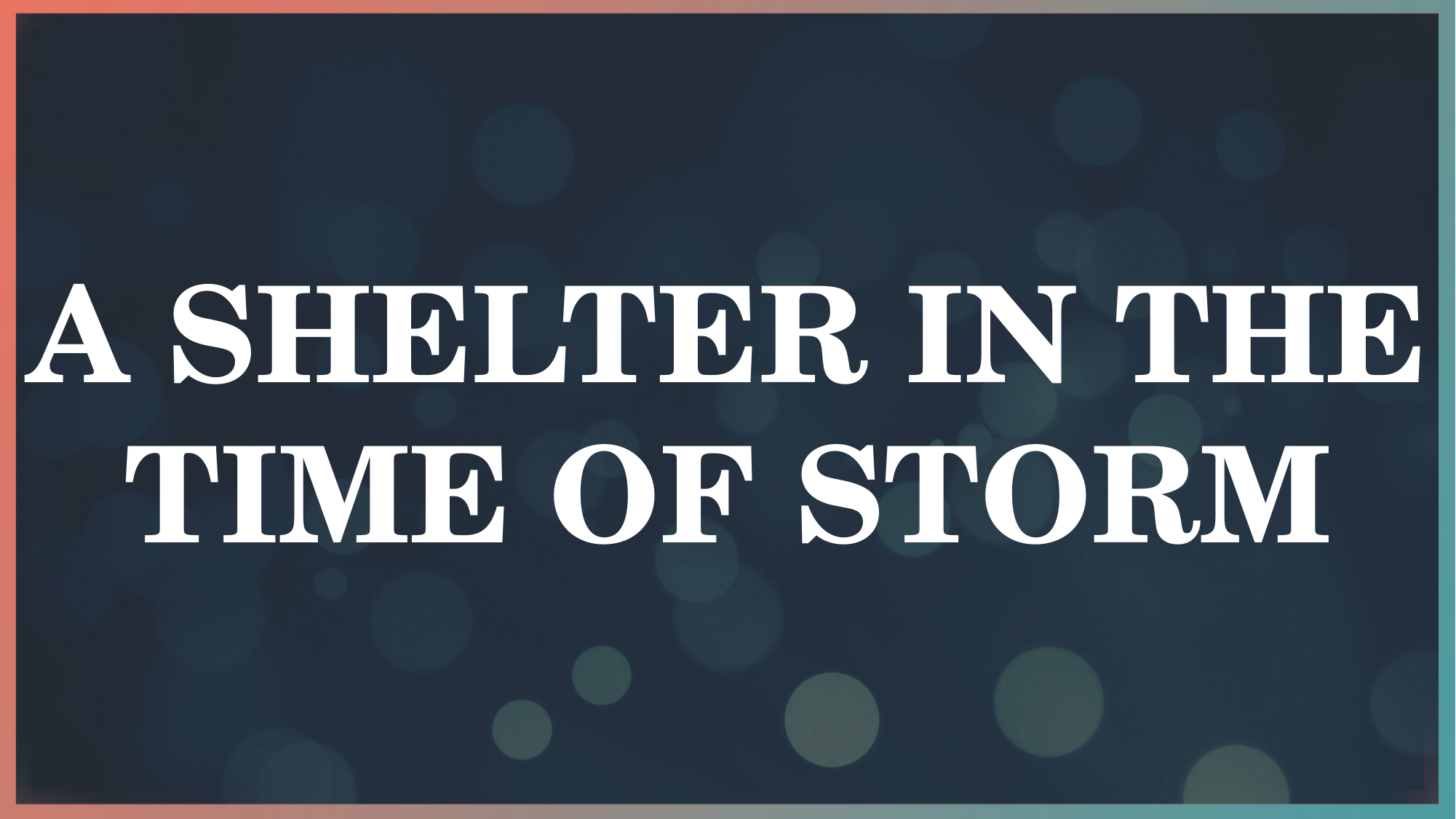

A SHELTER IN THE TIME OF STORM